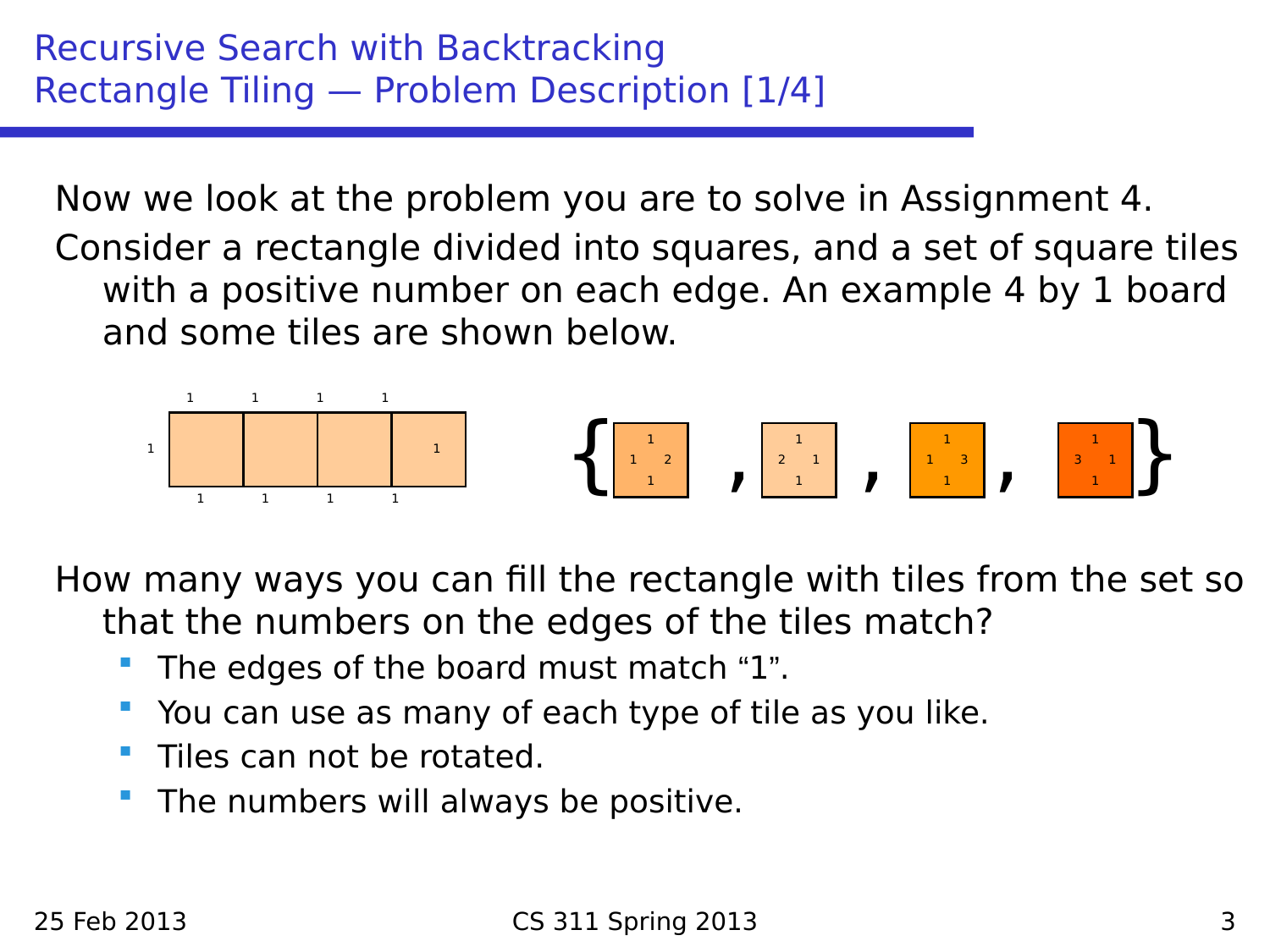

# Recursive Search with Backtracking Rectangle Tiling — Problem Description [1/4]
Now we look at the problem you are to solve in Assignment 4.
Consider a rectangle divided into squares, and a set of square tiles with a positive number on each edge. An example 4 by 1 board and some tiles are shown below.

How many ways you can fill the rectangle with tiles from the set so that the numbers on the edges of the tiles match?
The edges of the board must match “1”.
You can use as many of each type of tile as you like.
Tiles can not be rotated.
The numbers will always be positive.
                             1               1               1               1
  1                                                                         1
               1               1               1               1

{    ,    ,    ,    }

1
1       2
1

1
2       1
1

1
1       3
1

1
3       1
1
25 Feb 2013
CS 311 Spring 2013
3